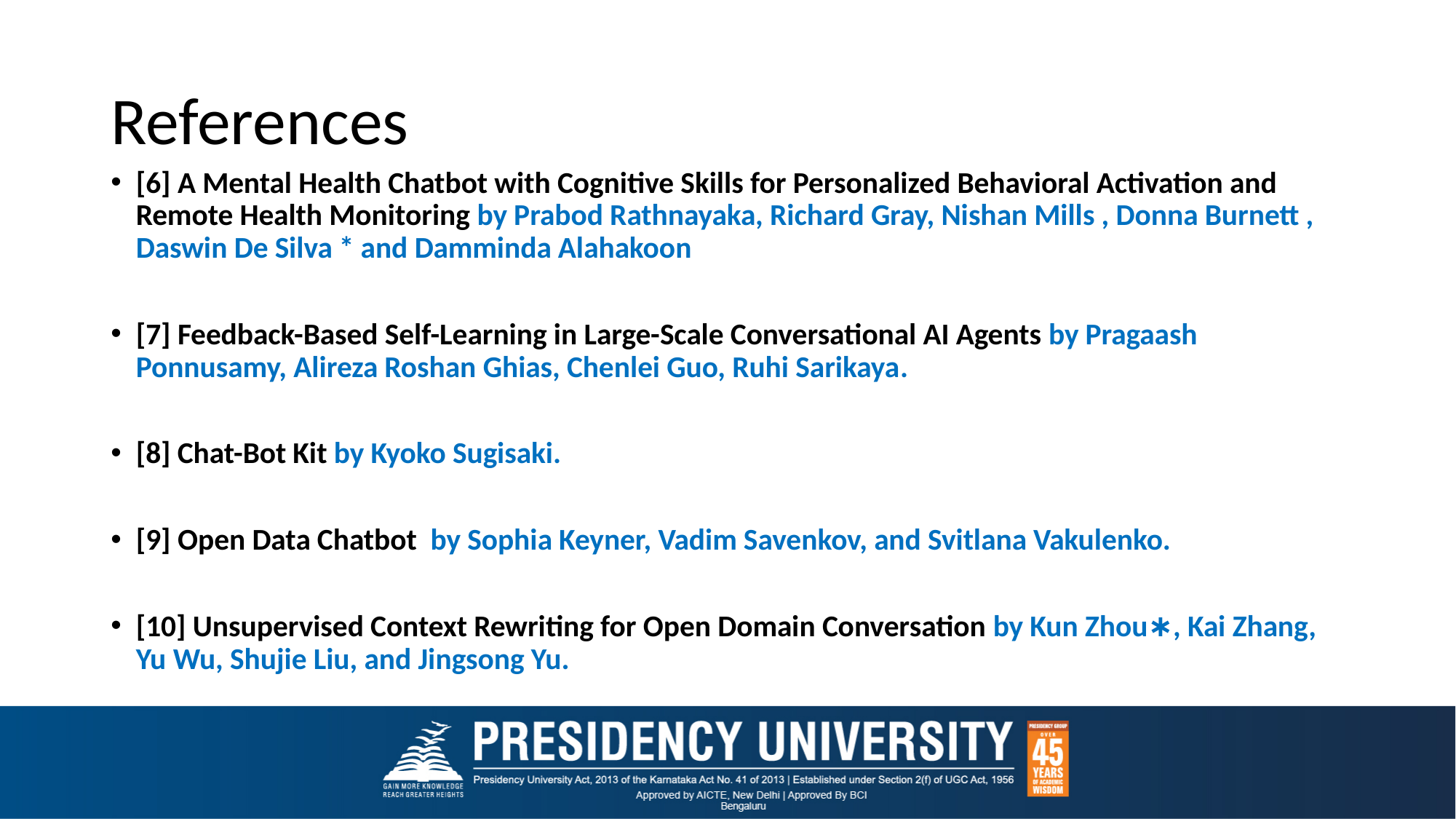

# References
[6] A Mental Health Chatbot with Cognitive Skills for Personalized Behavioral Activation and Remote Health Monitoring by Prabod Rathnayaka, Richard Gray, Nishan Mills , Donna Burnett , Daswin De Silva * and Damminda Alahakoon

[7] Feedback-Based Self-Learning in Large-Scale Conversational AI Agents by Pragaash Ponnusamy, Alireza Roshan Ghias, Chenlei Guo, Ruhi Sarikaya.

[8] Chat-Bot Kit by Kyoko Sugisaki.

[9] Open Data Chatbot  by Sophia Keyner, Vadim Savenkov, and Svitlana Vakulenko.

[10] Unsupervised Context Rewriting for Open Domain Conversation by Kun Zhou∗, Kai Zhang, Yu Wu, Shujie Liu, and Jingsong Yu.